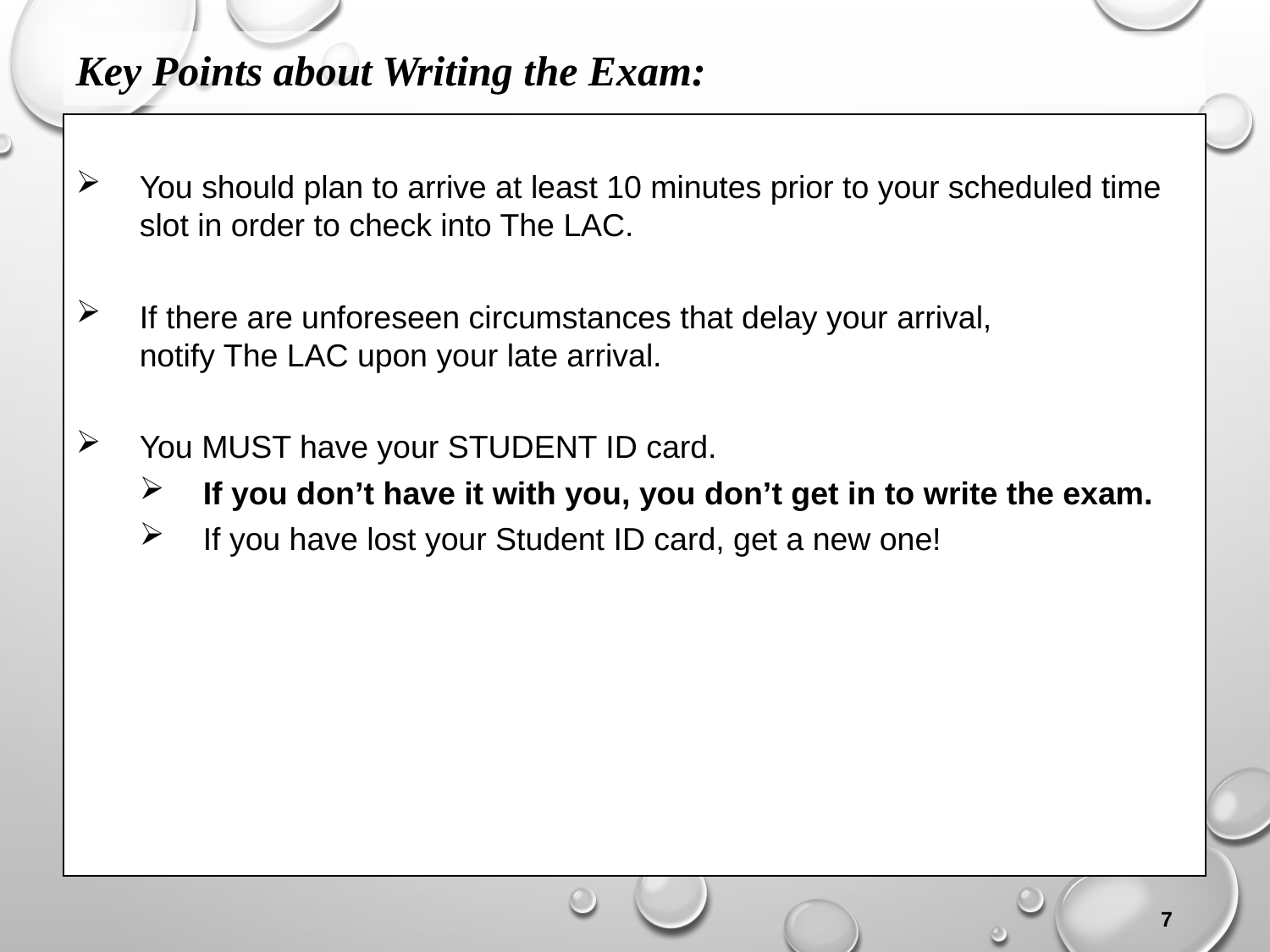

Key Points about Writing the Exam:

You should plan to arrive at least 10 minutes prior to your scheduled time slot in order to check into The LAC.

If there are unforeseen circumstances that delay your arrival,
notify The LAC upon your late arrival.

You MUST have your STUDENT ID card.
If you don’t have it with you, you don’t get in to write the exam.
If you have lost your Student ID card, get a new one!
7